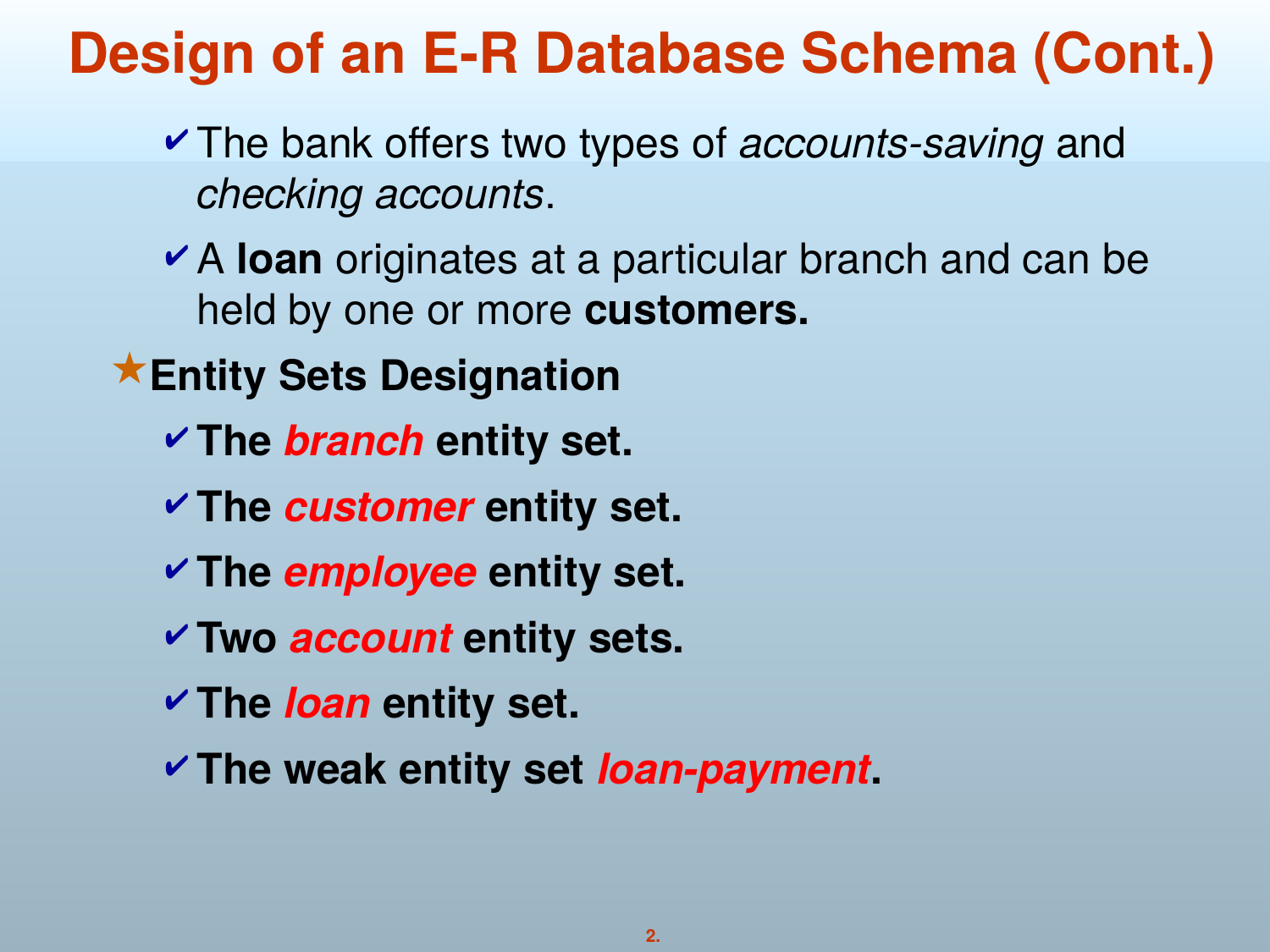

# Design of an E-R Database Schema (Cont.)
The bank offers two types of accounts-saving and checking accounts.
A loan originates at a particular branch and can be held by one or more customers.
Entity Sets Designation
The branch entity set.
The customer entity set.
The employee entity set.
Two account entity sets.
The loan entity set.
The weak entity set loan-payment.